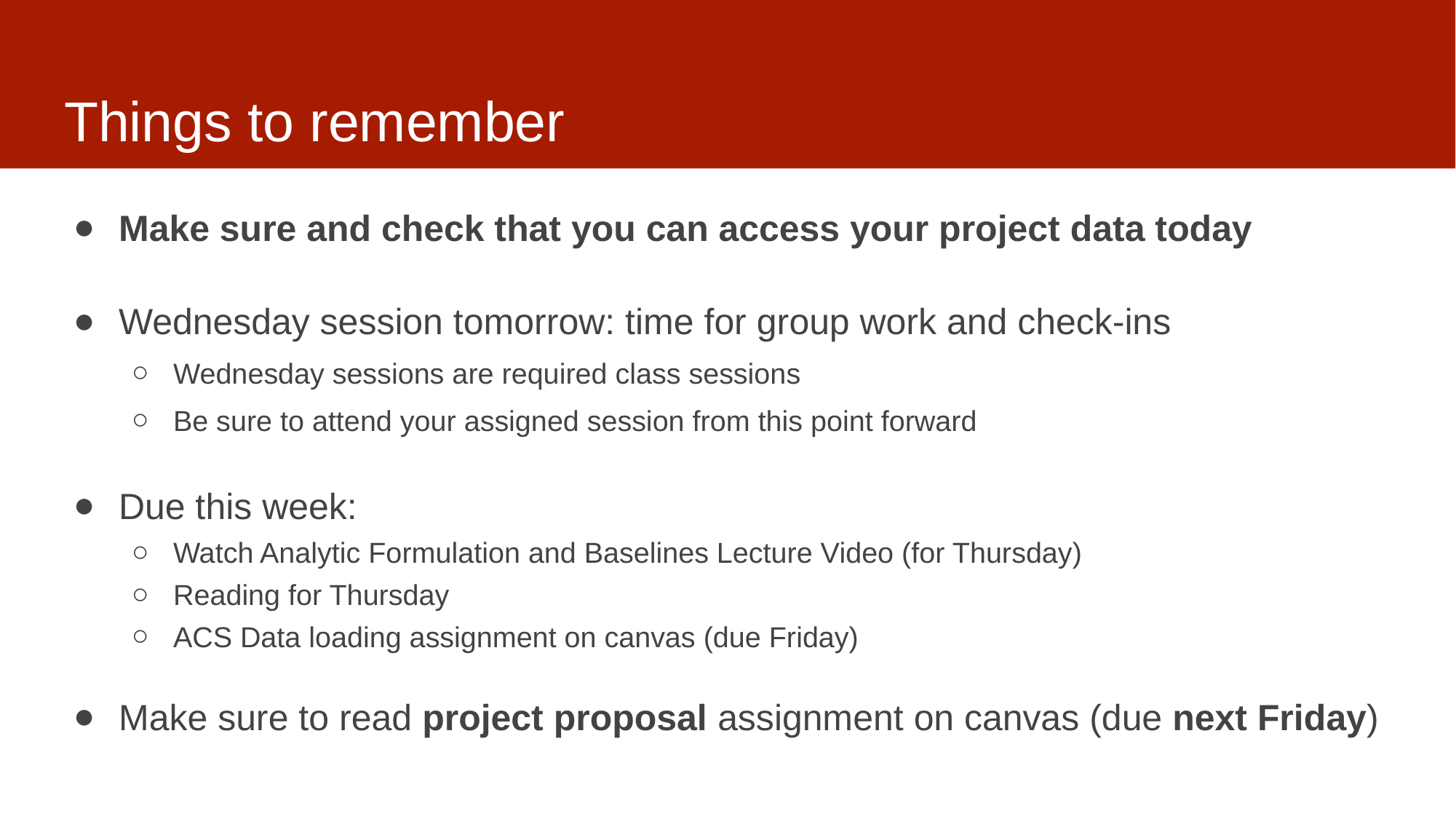

# Things to remember
Make sure and check that you can access your project data today
Wednesday session tomorrow: time for group work and check-ins
Wednesday sessions are required class sessions
Be sure to attend your assigned session from this point forward
Due this week:
Watch Analytic Formulation and Baselines Lecture Video (for Thursday)
Reading for Thursday
ACS Data loading assignment on canvas (due Friday)
Make sure to read project proposal assignment on canvas (due next Friday)